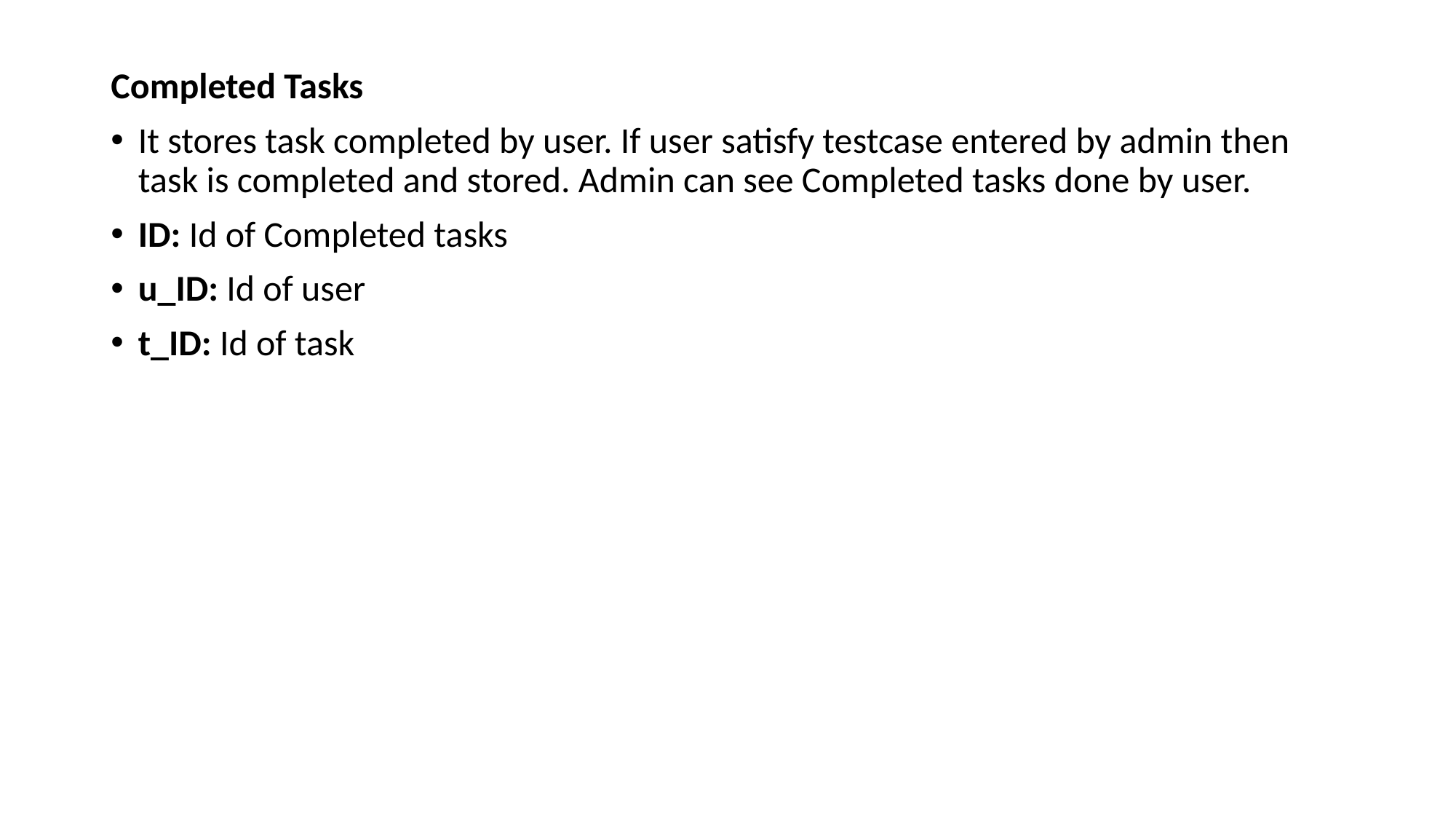

Completed Tasks
It stores task completed by user. If user satisfy testcase entered by admin then task is completed and stored. Admin can see Completed tasks done by user.
ID: Id of Completed tasks
u_ID: Id of user
t_ID: Id of task